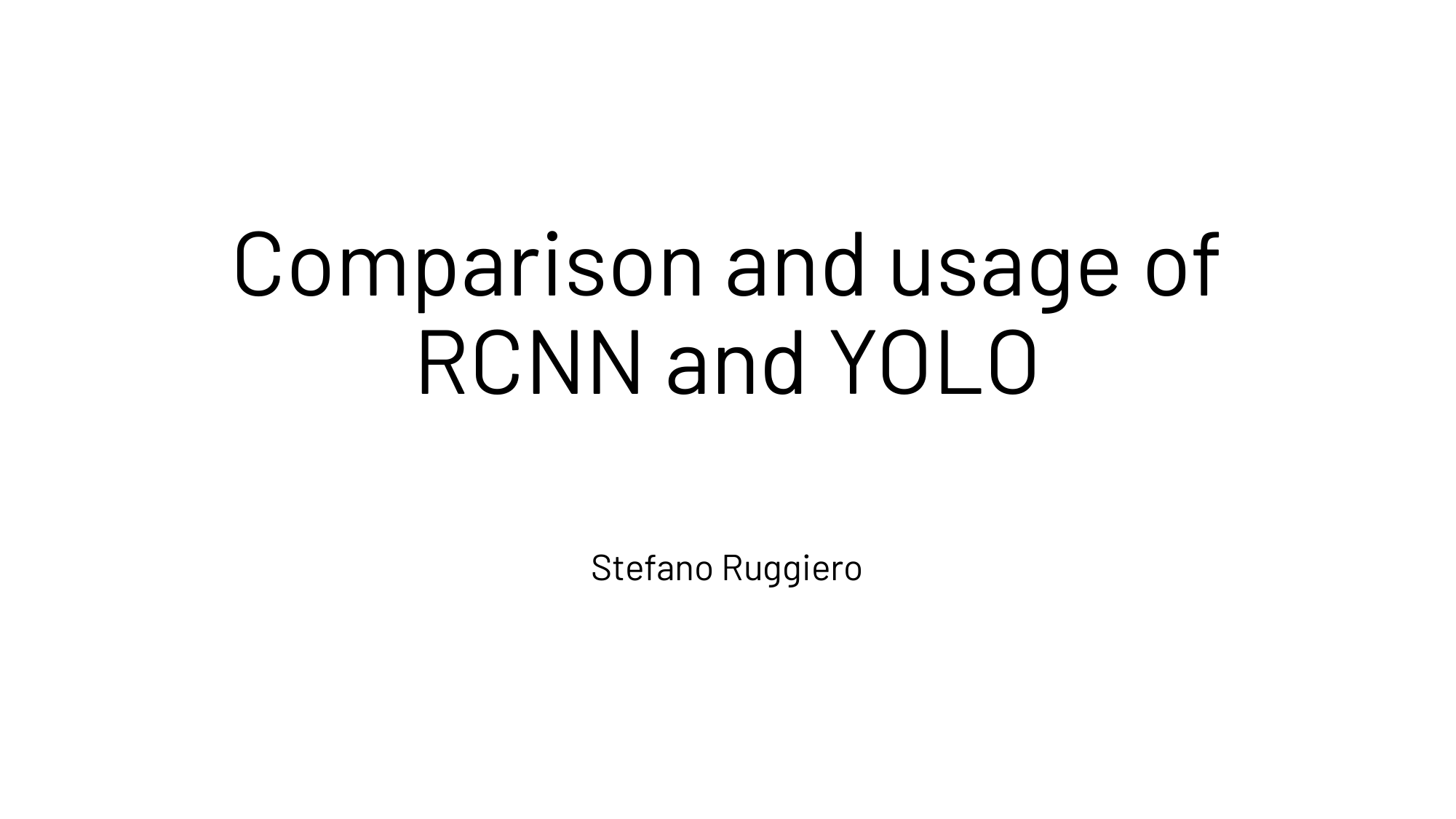

# Comparison and usage of RCNN and YOLO

Stefano Ruggiero